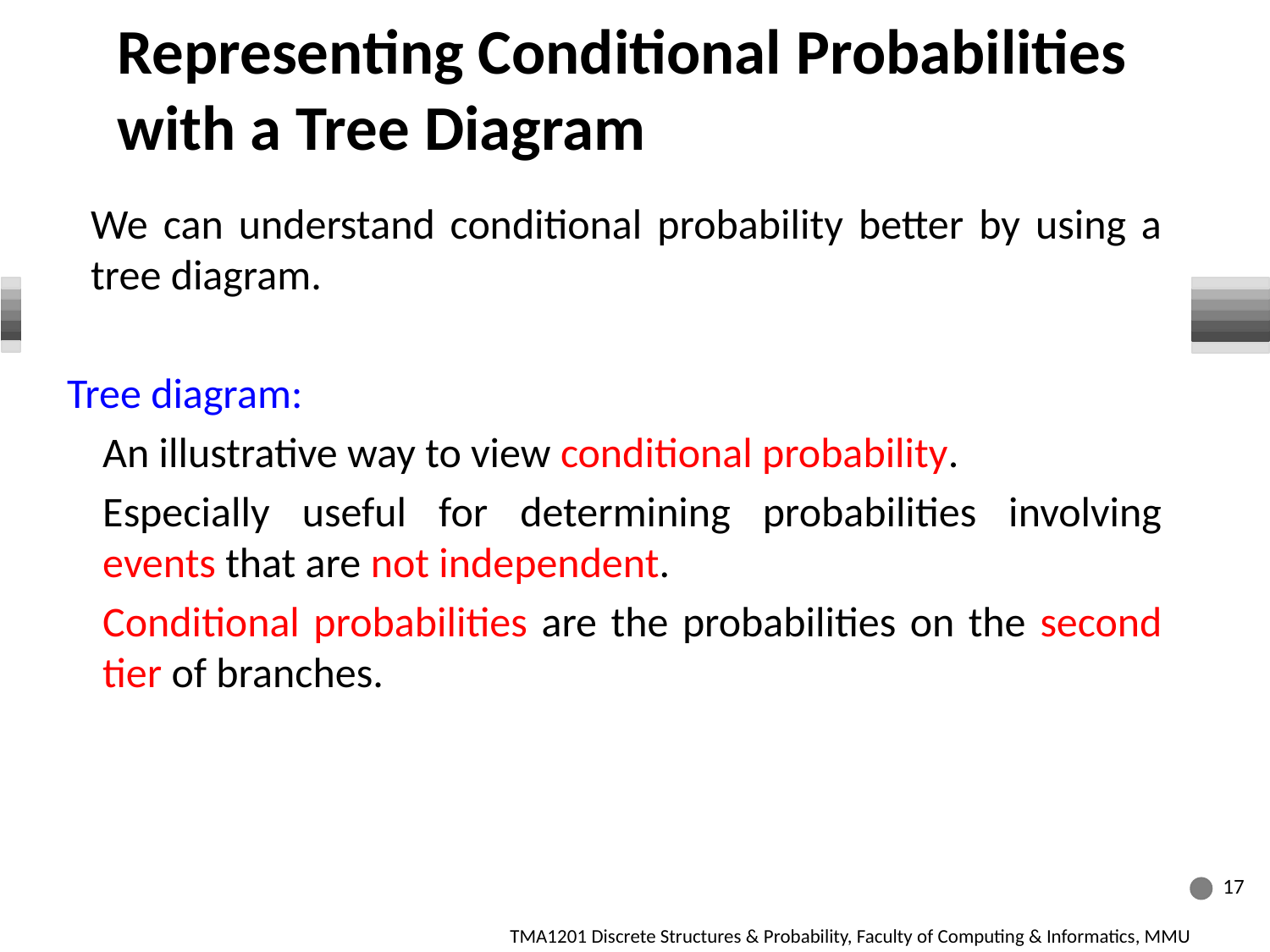

# Representing Conditional Probabilities with a Tree Diagram
We can understand conditional probability better by using a tree diagram.

Tree diagram:
An illustrative way to view conditional probability.
Especially useful for determining probabilities involving events that are not independent.
Conditional probabilities are the probabilities on the second tier of branches.

17
TMA1201 Discrete Structures & Probability, Faculty of Computing & Informatics, MMU